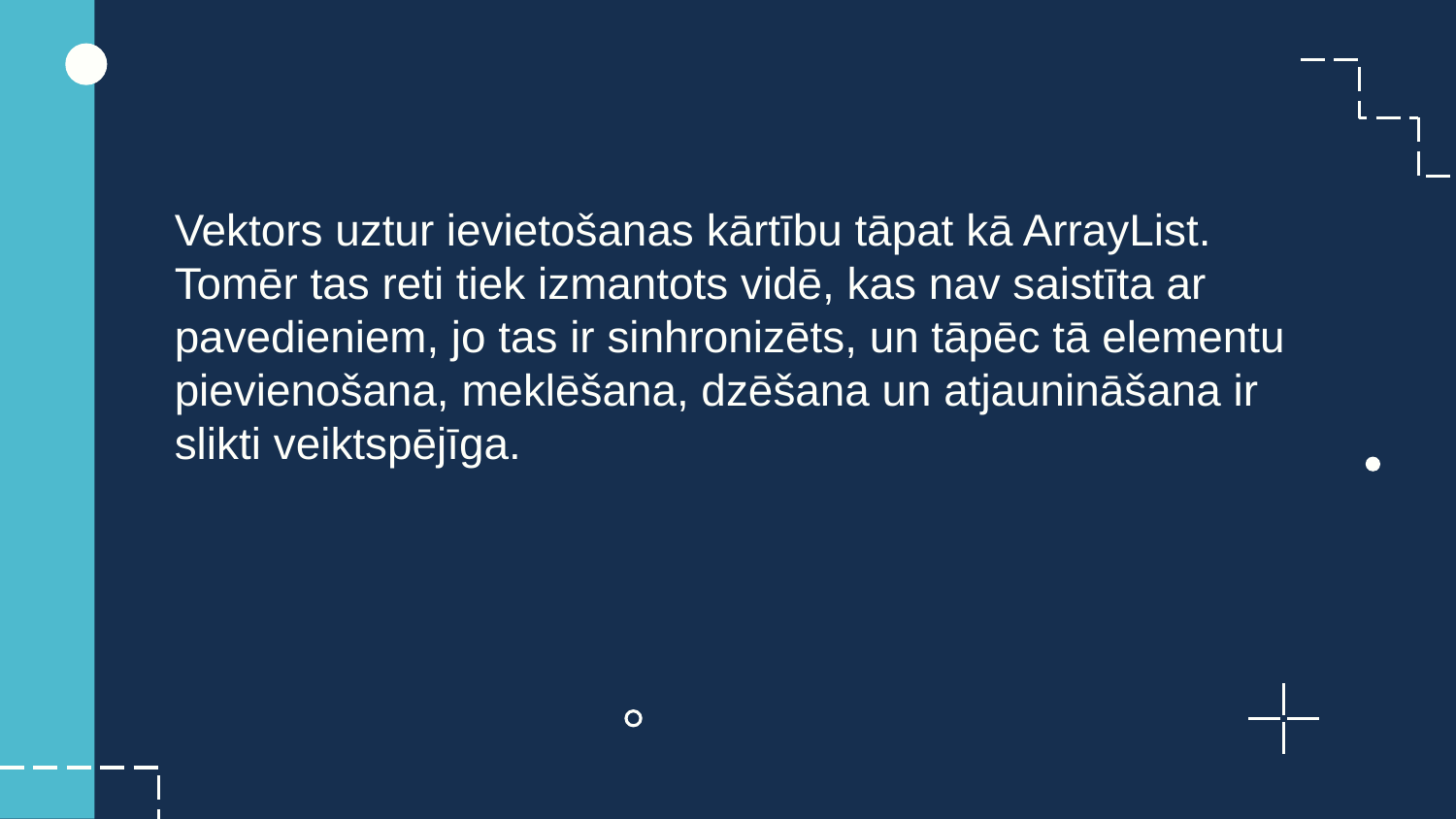

Vektors uztur ievietošanas kārtību tāpat kā ArrayList. Tomēr tas reti tiek izmantots vidē, kas nav saistīta ar pavedieniem, jo tas ir sinhronizēts, un tāpēc tā elementu pievienošana, meklēšana, dzēšana un atjaunināšana ir slikti veiktspējīga.